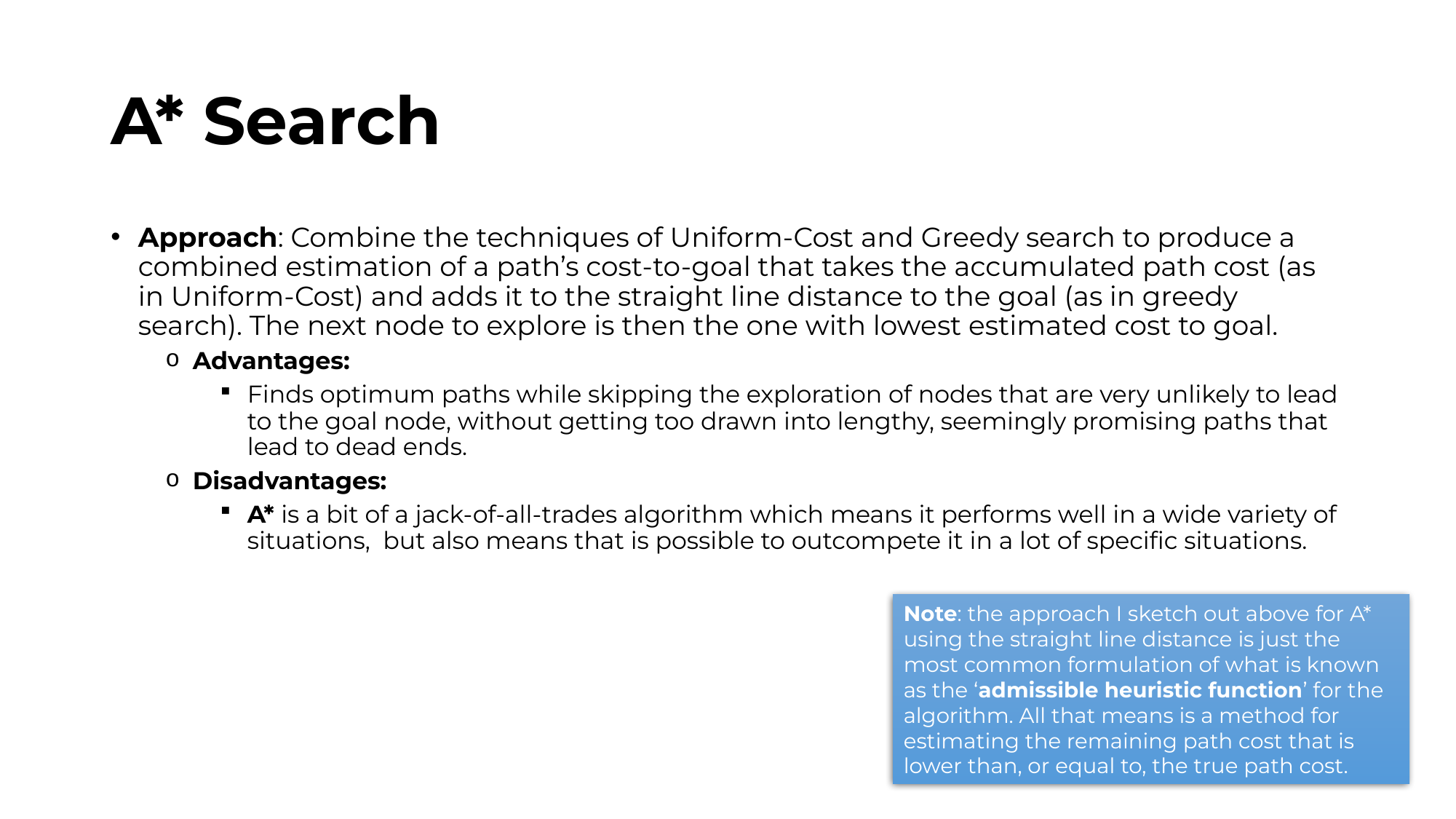

# A* Search
Approach: Combine the techniques of Uniform-Cost and Greedy search to produce a combined estimation of a path’s cost-to-goal that takes the accumulated path cost (as in Uniform-Cost) and adds it to the straight line distance to the goal (as in greedy search). The next node to explore is then the one with lowest estimated cost to goal.
Advantages:
Finds optimum paths while skipping the exploration of nodes that are very unlikely to lead to the goal node, without getting too drawn into lengthy, seemingly promising paths that lead to dead ends.
Disadvantages:
A* is a bit of a jack-of-all-trades algorithm which means it performs well in a wide variety of situations,  but also means that is possible to outcompete it in a lot of specific situations.
Note: the approach I sketch out above for A* using the straight line distance is just the most common formulation of what is known as the ‘admissible heuristic function’ for the algorithm. All that means is a method for estimating the remaining path cost that is lower than, or equal to, the true path cost.